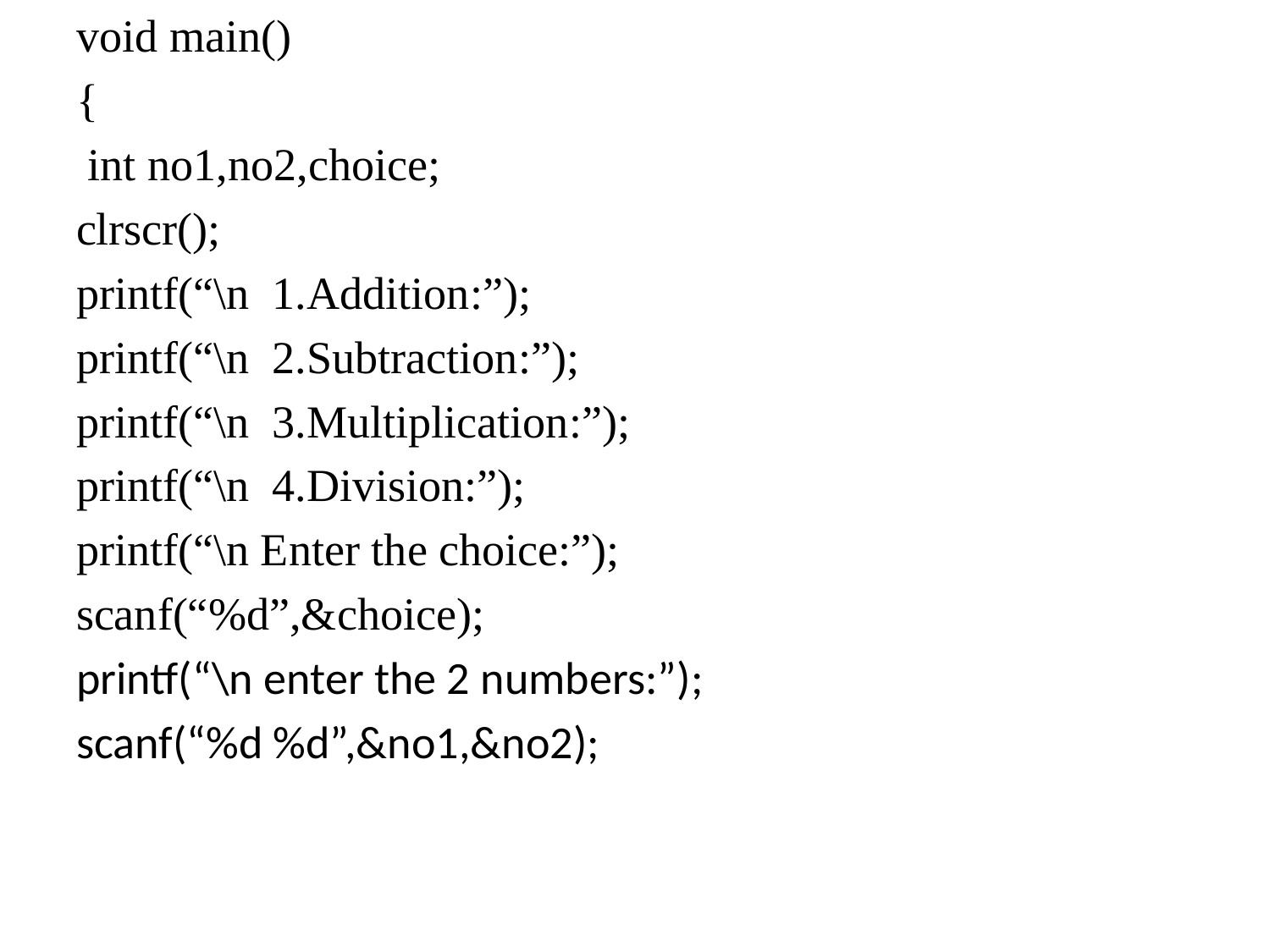

void main()
{
 int no1,no2,choice;
clrscr();
printf(“\n  1.Addition:”);
printf(“\n  2.Subtraction:”);
printf(“\n  3.Multiplication:”);
printf(“\n  4.Division:”);
printf(“\n Enter the choice:”);
scanf(“%d”,&choice);
printf(“\n enter the 2 numbers:”);
scanf(“%d %d”,&no1,&no2);